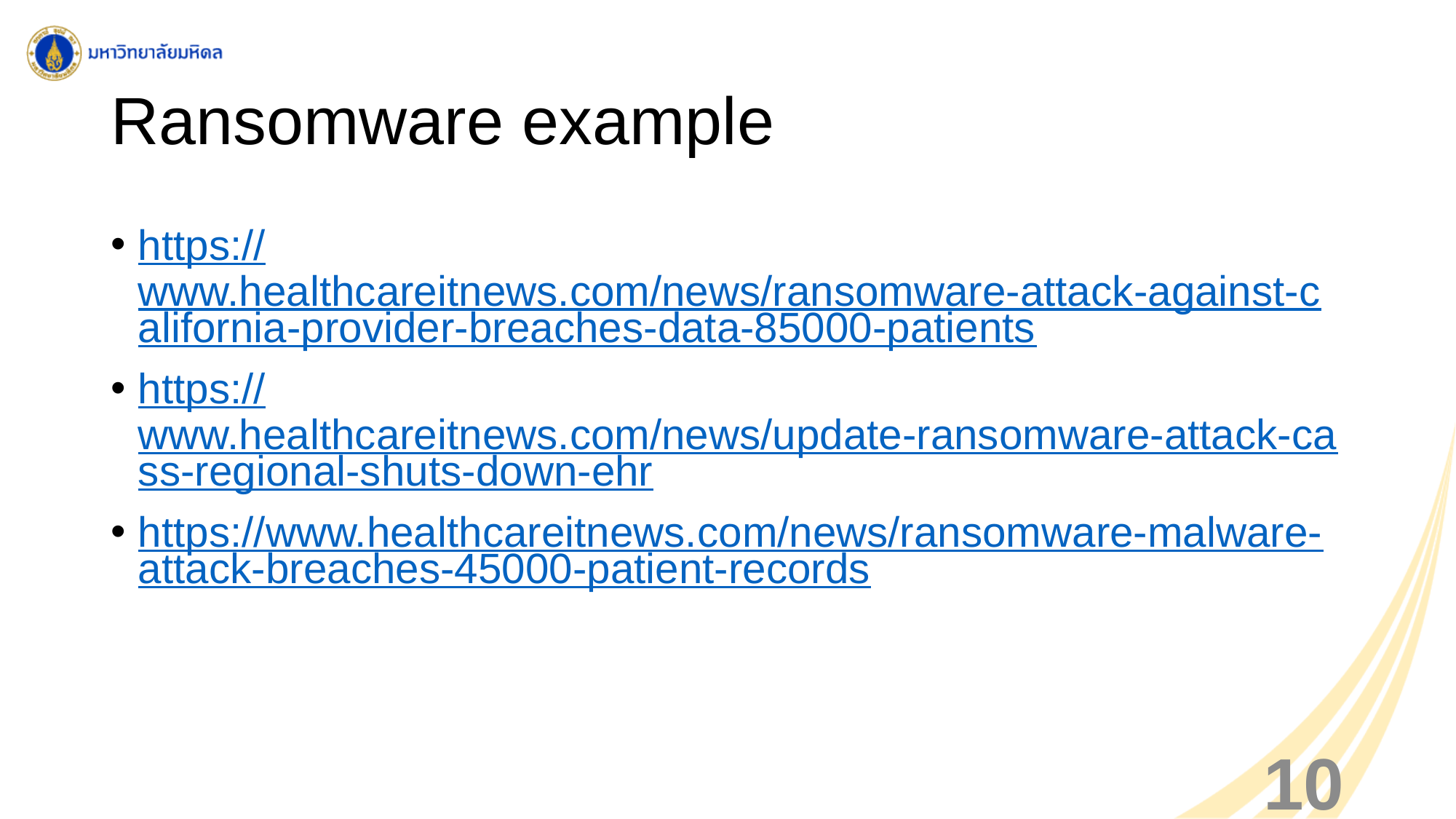

# Ransomware example
https://www.healthcareitnews.com/news/ransomware-attack-against-california-provider-breaches-data-85000-patients
https://www.healthcareitnews.com/news/update-ransomware-attack-cass-regional-shuts-down-ehr
https://www.healthcareitnews.com/news/ransomware-malware-attack-breaches-45000-patient-records
10